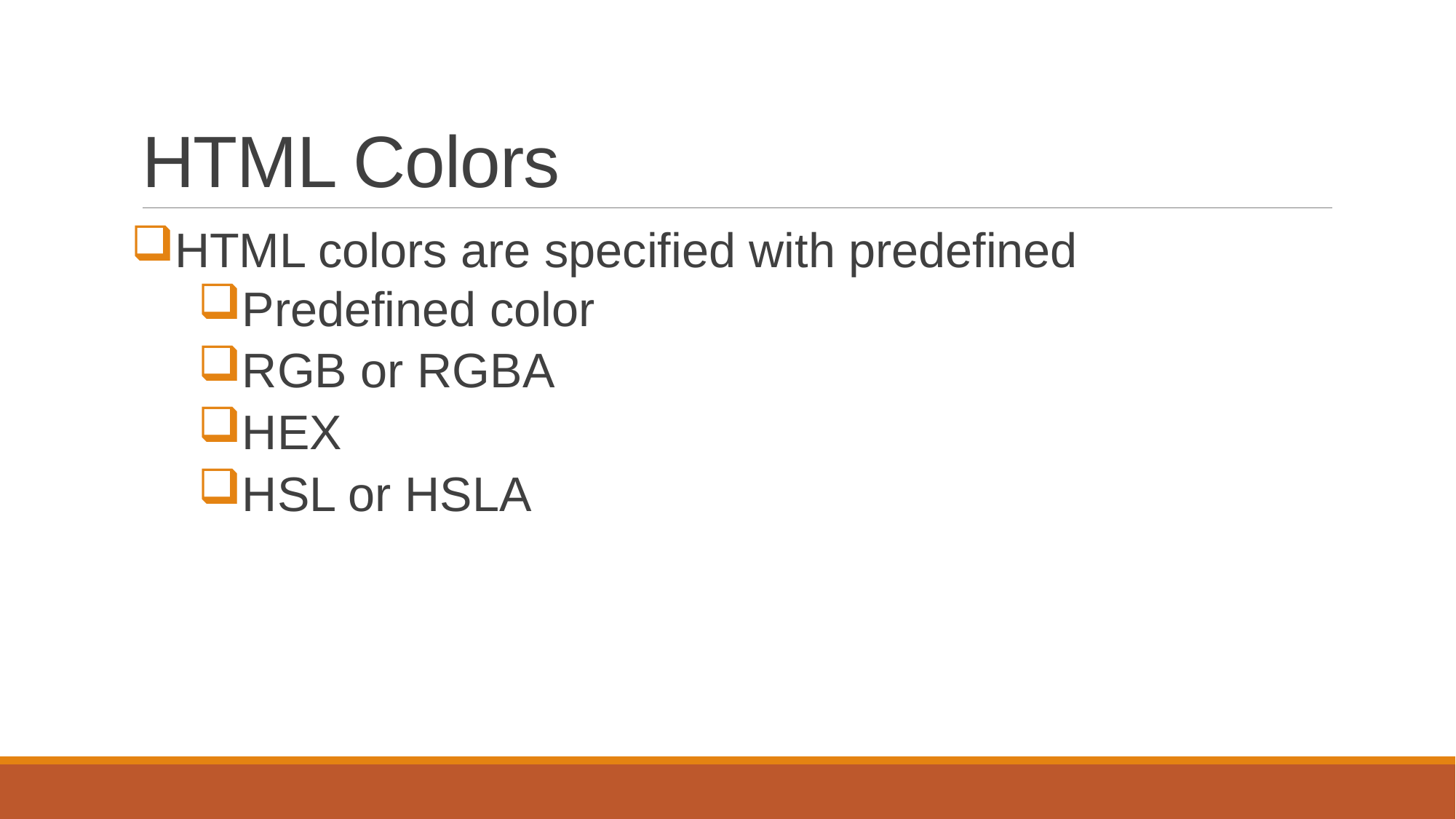

# HTML Colors
HTML colors are specified with predefined
Predefined color
RGB or RGBA
HEX
HSL or HSLA